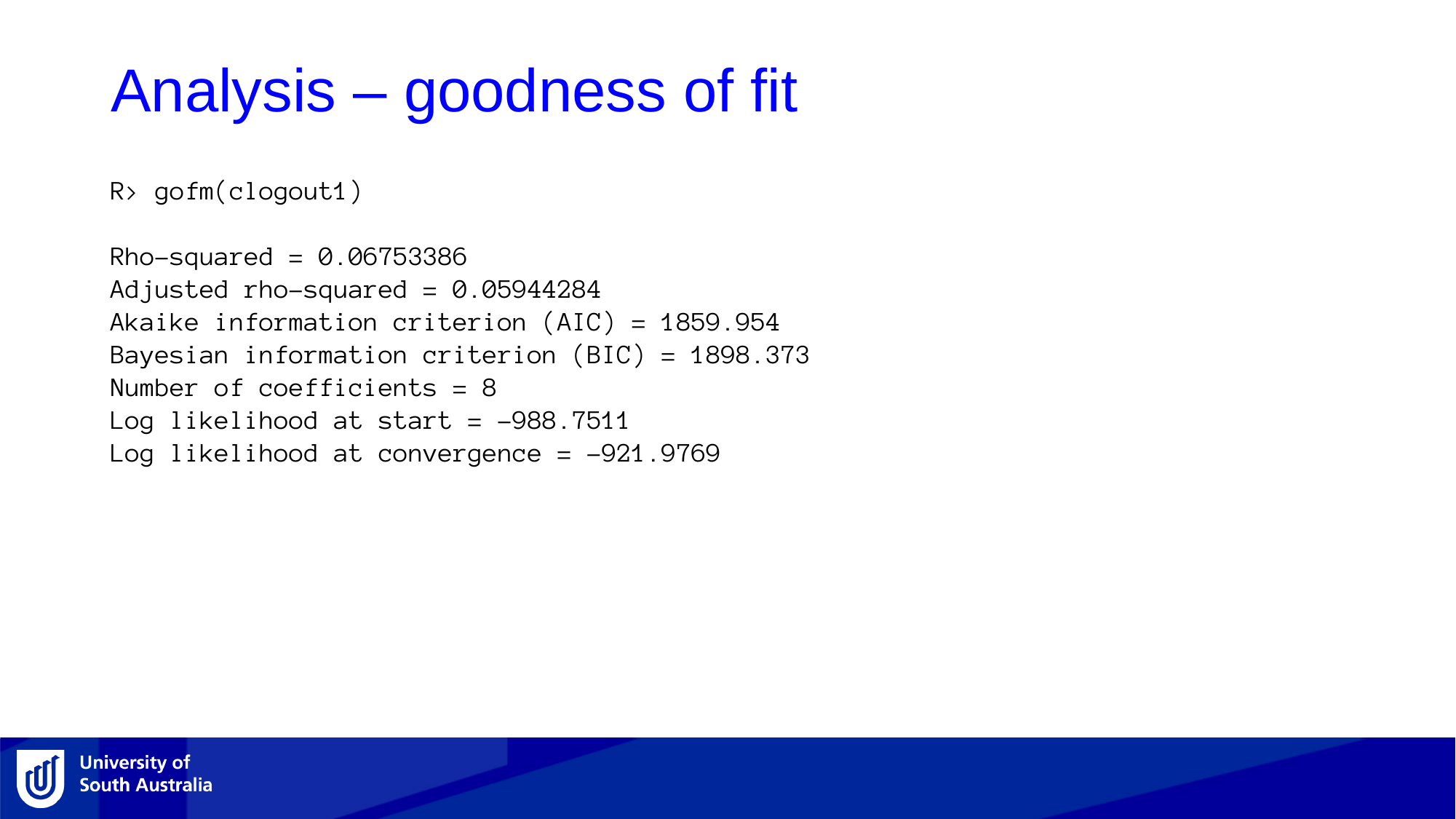

# Analysis – goodness of fit
R> gofm(clogout1)

Rho-squared = 0.06753386
Adjusted rho-squared = 0.05944284
Akaike information criterion (AIC) = 1859.954
Bayesian information criterion (BIC) = 1898.373
Number of coefficients = 8
Log likelihood at start = -988.7511
Log likelihood at convergence = -921.9769